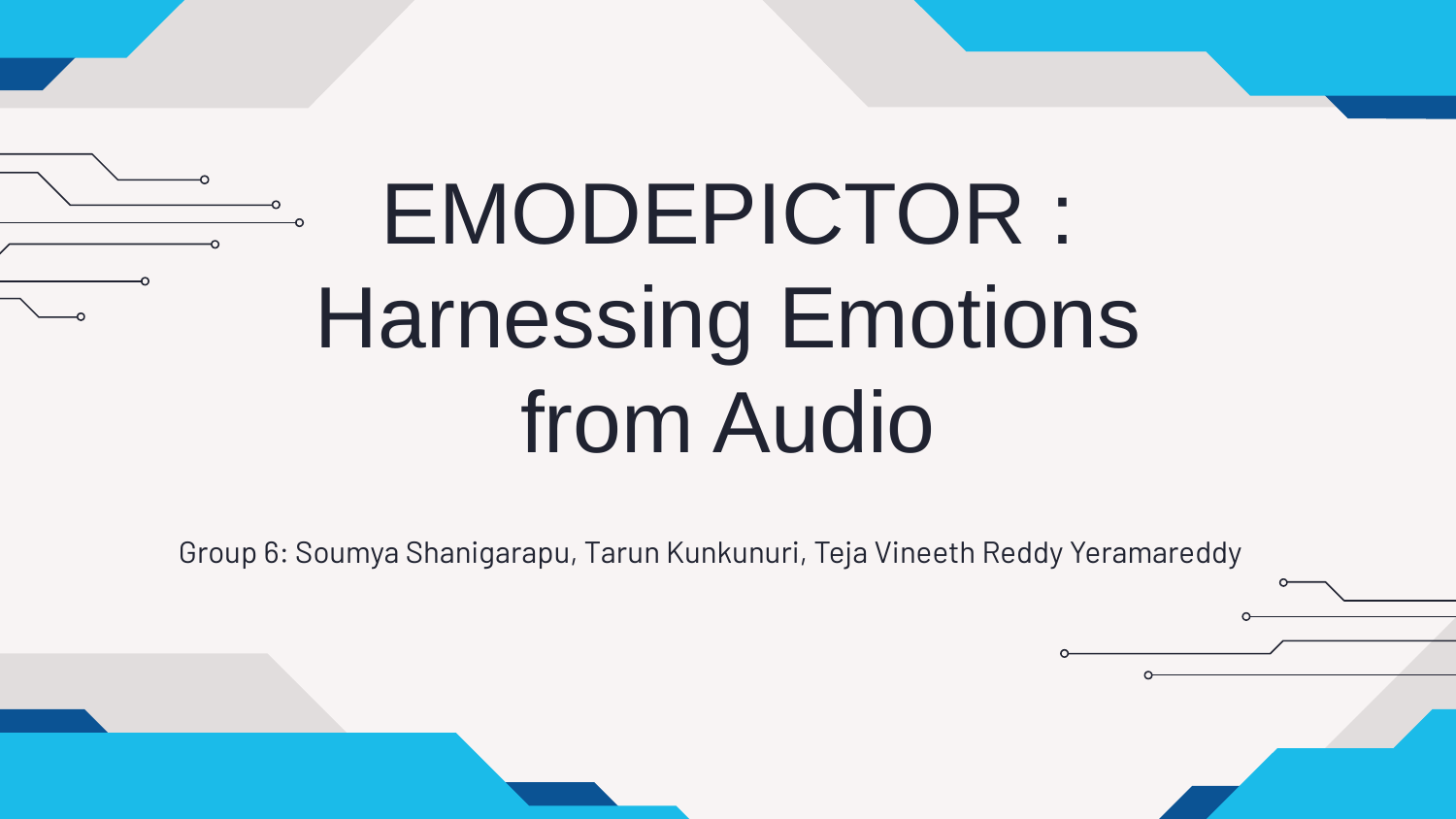

# EMODEPICTOR : Harnessing Emotions from Audio
Group 6: Soumya Shanigarapu, Tarun Kunkunuri, Teja Vineeth Reddy Yeramareddy